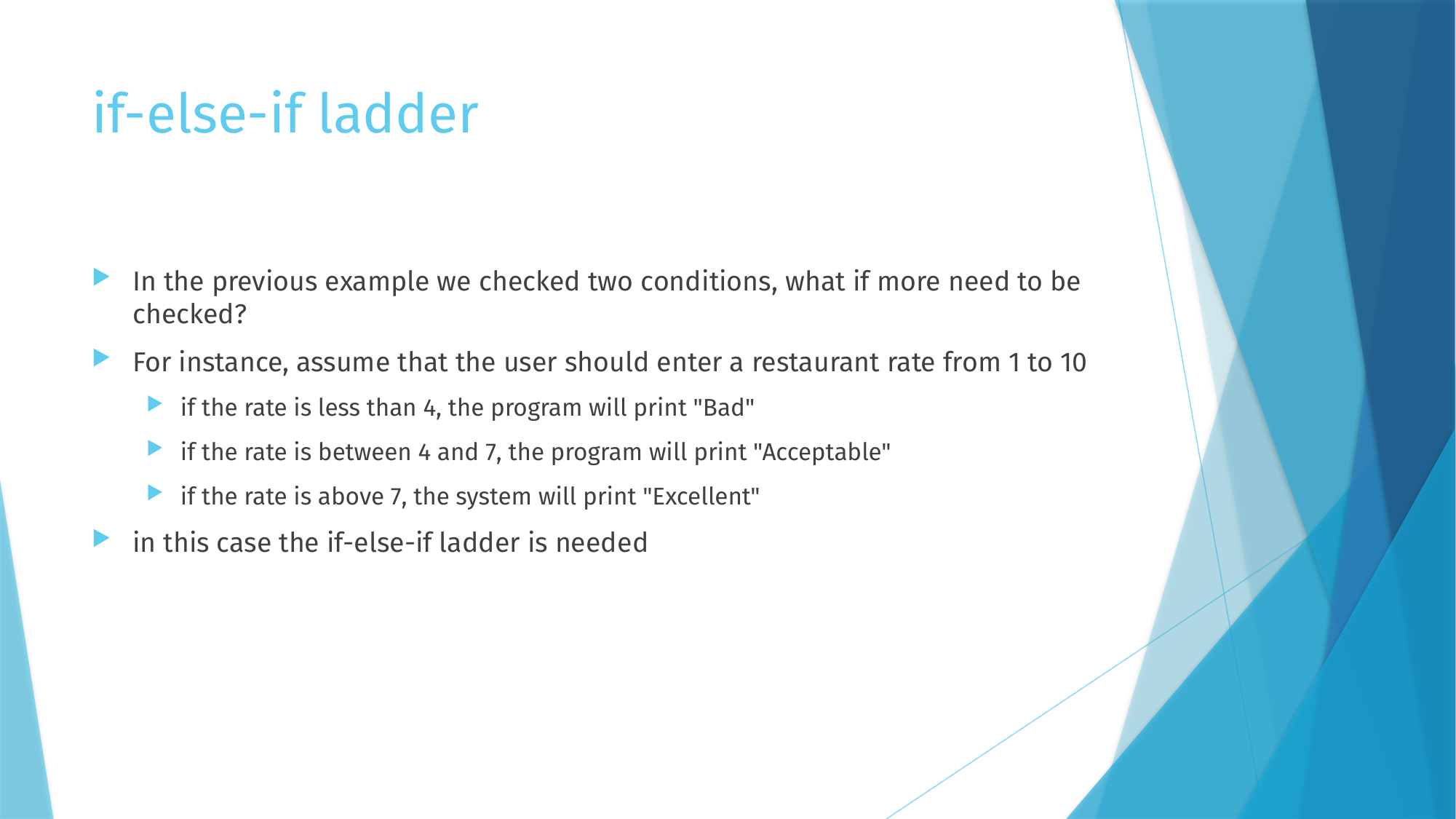

# if-else-if ladder
In the previous example we checked two conditions, what if more need to be checked?
For instance, assume that the user should enter a restaurant rate from 1 to 10
if the rate is less than 4, the program will print "Bad"
if the rate is between 4 and 7, the program will print "Acceptable"
if the rate is above 7, the system will print "Excellent"
in this case the if-else-if ladder is needed